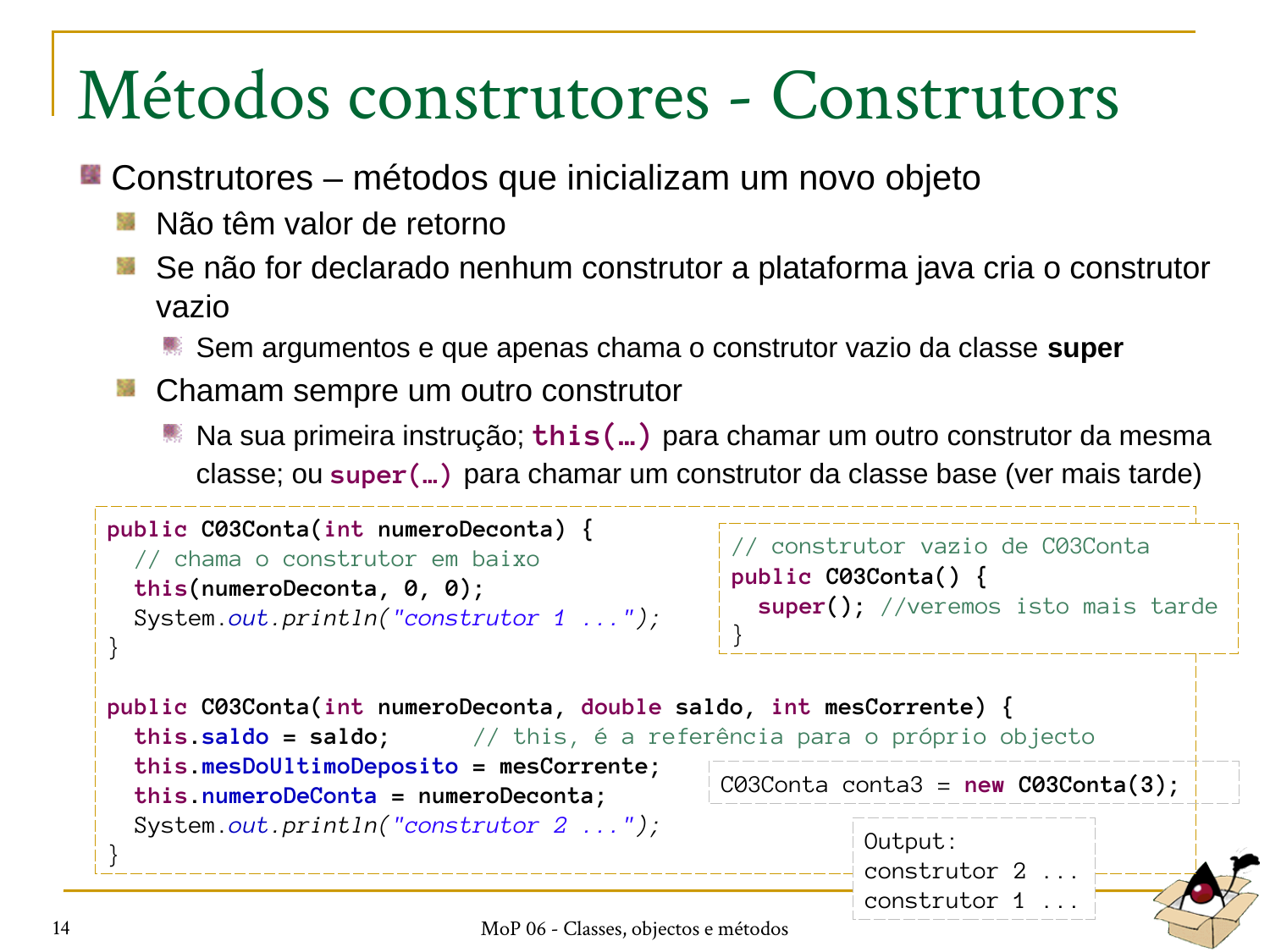

# Métodos construtores - Construtors
Construtores – métodos que inicializam um novo objeto
Não têm valor de retorno
Se não for declarado nenhum construtor a plataforma java cria o construtor vazio
Sem argumentos e que apenas chama o construtor vazio da classe super
Chamam sempre um outro construtor
Na sua primeira instrução; this(…) para chamar um outro construtor da mesma classe; ou super(…) para chamar um construtor da classe base (ver mais tarde)
public C03Conta(int numeroDeconta) {
  // chama o construtor em baixo
  this(numeroDeconta, 0, 0);
  System.out.println("construtor 1 ...");
}

public C03Conta(int numeroDeconta, double saldo, int mesCorrente) {
  this.saldo = saldo;      // this, é a referência para o próprio objecto
  this.mesDoUltimoDeposito = mesCorrente;
  this.numeroDeConta = numeroDeconta;
  System.out.println("construtor 2 ...");
}
// construtor vazio de C03Conta
public C03Conta() {
  super(); //veremos isto mais tarde
}
C03Conta conta3 = new C03Conta(3);
Output:
construtor 2 ...
construtor 1 ...
MoP 06 - Classes, objectos e métodos